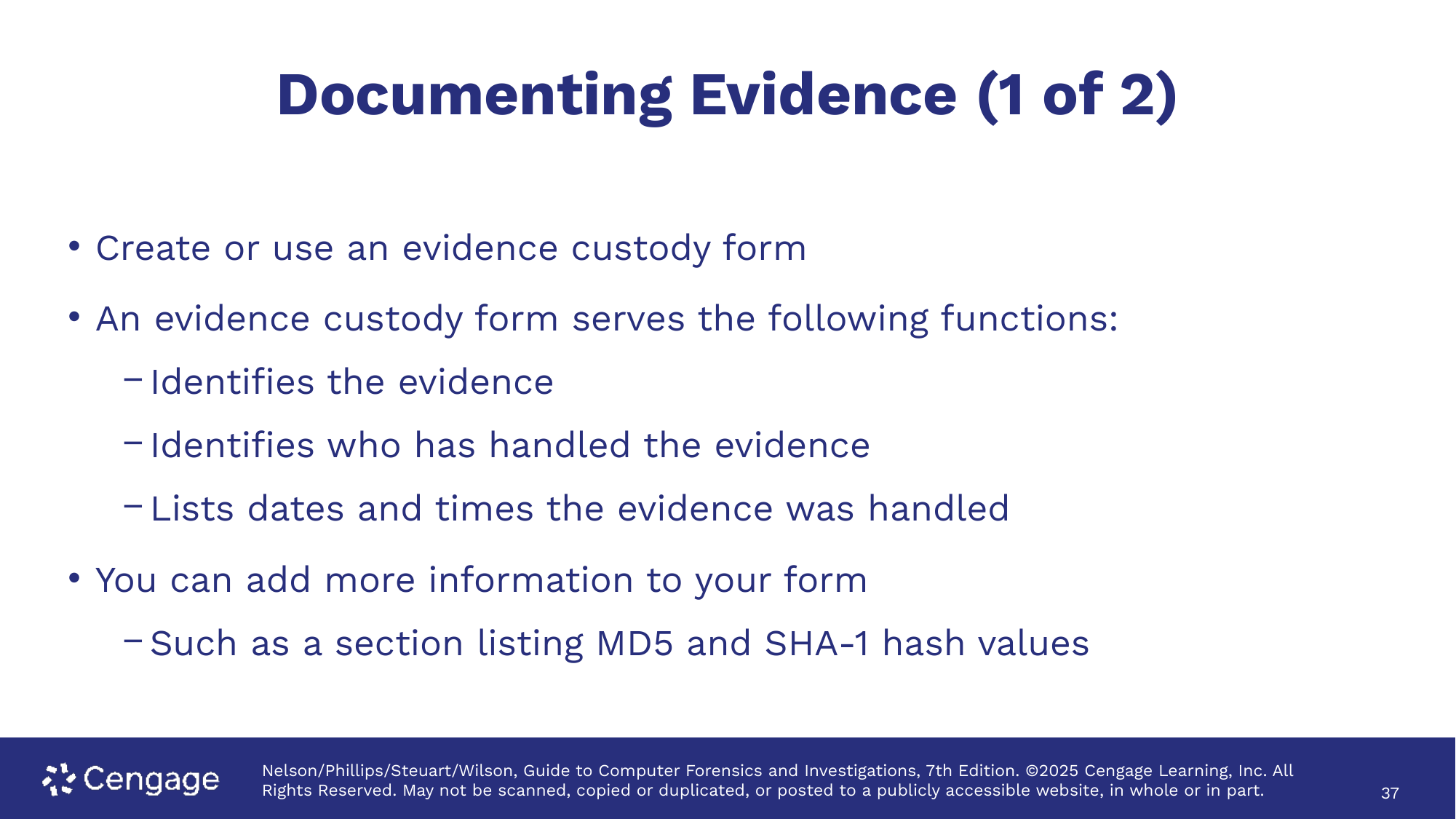

# Documenting Evidence (1 of 2)
Create or use an evidence custody form
An evidence custody form serves the following functions:
Identifies the evidence
Identifies who has handled the evidence
Lists dates and times the evidence was handled
You can add more information to your form
Such as a section listing MD5 and SHA-1 hash values